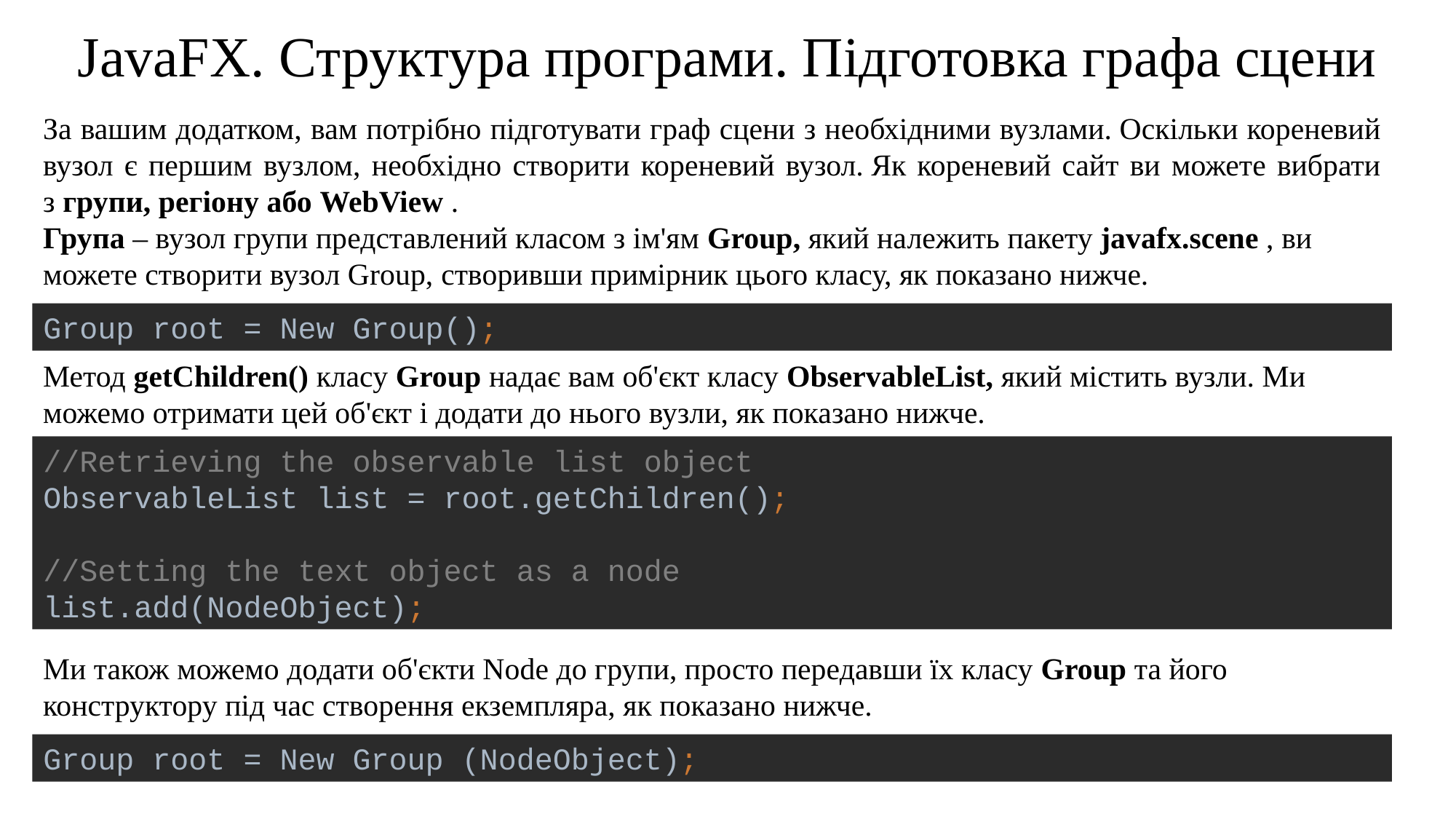

JavaFX. Структура програми. Підготовка графа сцени
За вашим додатком, вам потрібно підготувати граф сцени з необхідними вузлами. Оскільки кореневий вузол є першим вузлом, необхідно створити кореневий вузол. Як кореневий сайт ви можете вибрати з групи, регіону або WebView .
Група – вузол групи представлений класом з ім'ям Group, який належить пакету javafx.scene , ви можете створити вузол Group, створивши примірник цього класу, як показано нижче.
Group root = New Group();
Метод getChildren() класу Group надає вам об'єкт класу ObservableList, який містить вузли. Ми можемо отримати цей об'єкт і додати до нього вузли, як показано нижче.
//Retrieving the observable list object
ObservableList list = root.getChildren();
//Setting the text object as a node
list.add(NodeObject);
Ми також можемо додати об'єкти Node до групи, просто передавши їх класу Group та його конструктору під час створення екземпляра, як показано нижче.
Group root = New Group (NodeObject);